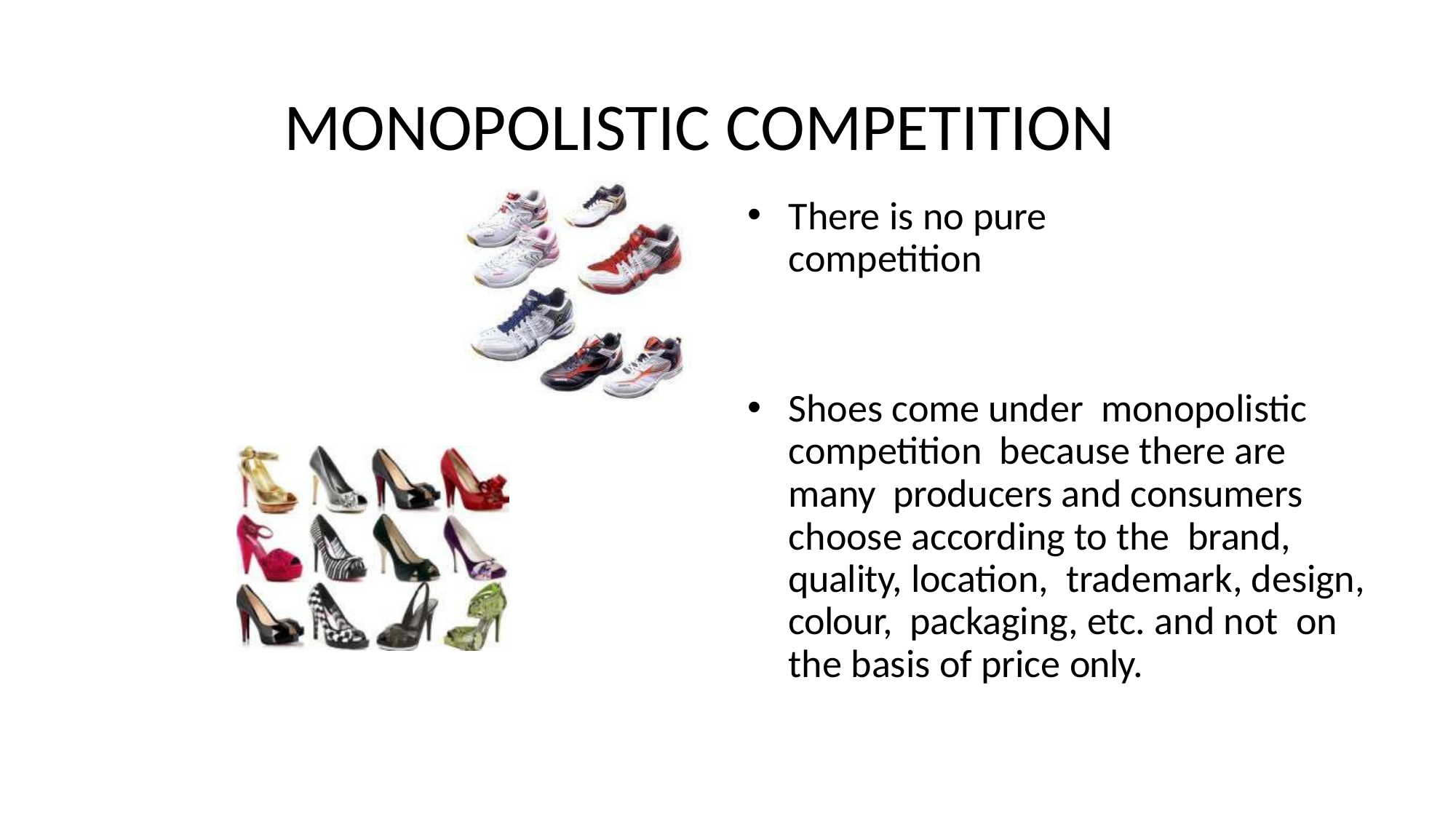

# MONOPOLISTIC COMPETITION

There is no pure  competition

Shoes come under  monopolistic competition  because there are many  producers and consumers  choose according to the  brand, quality, location,  trademark, design, colour,  packaging, etc. and not  on the basis of price only.